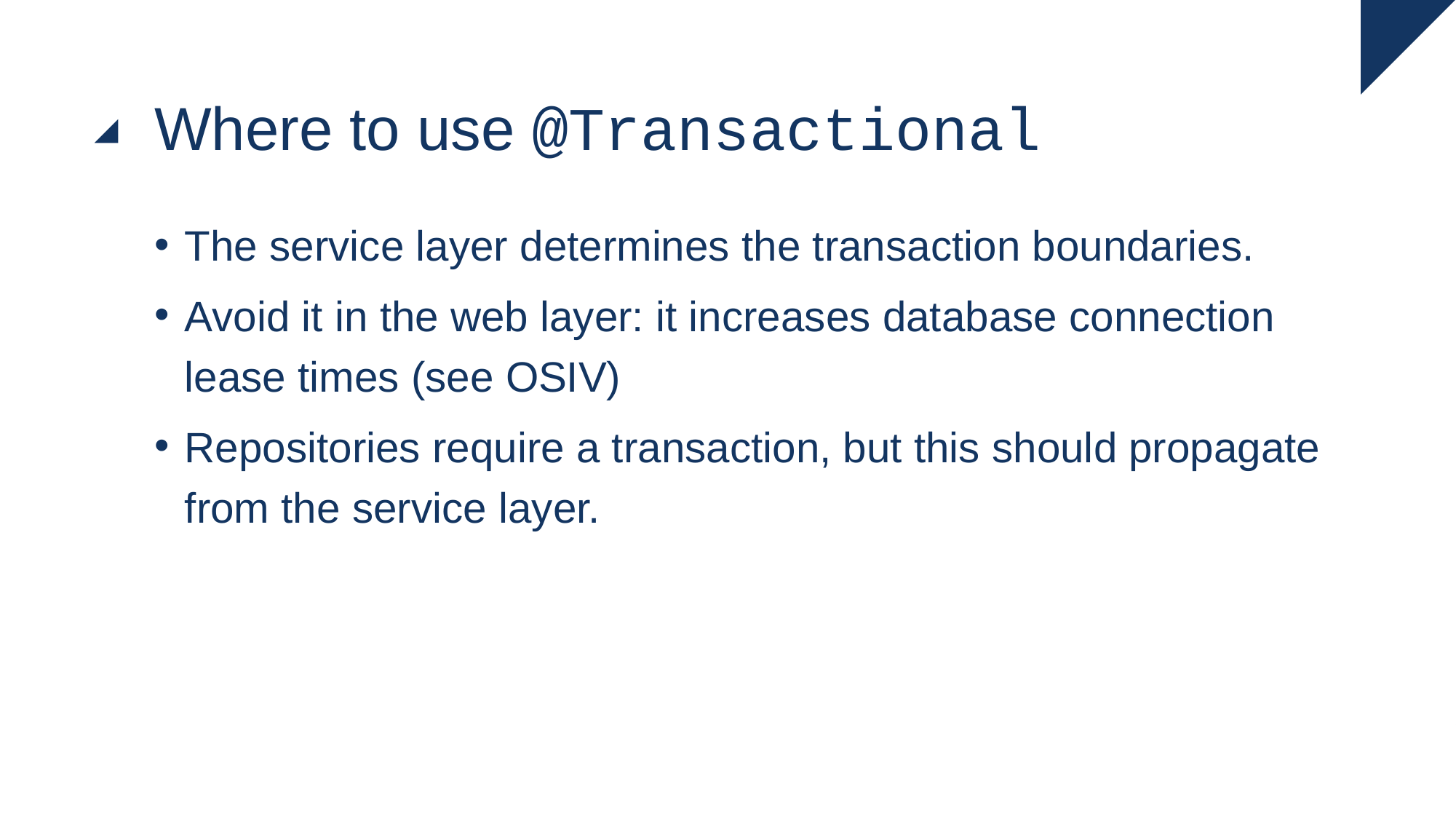

# Where to use @Transactional
The service layer determines the transaction boundaries.
Avoid it in the web layer: it increases database connection lease times (see OSIV)
Repositories require a transaction, but this should propagate from the service layer.